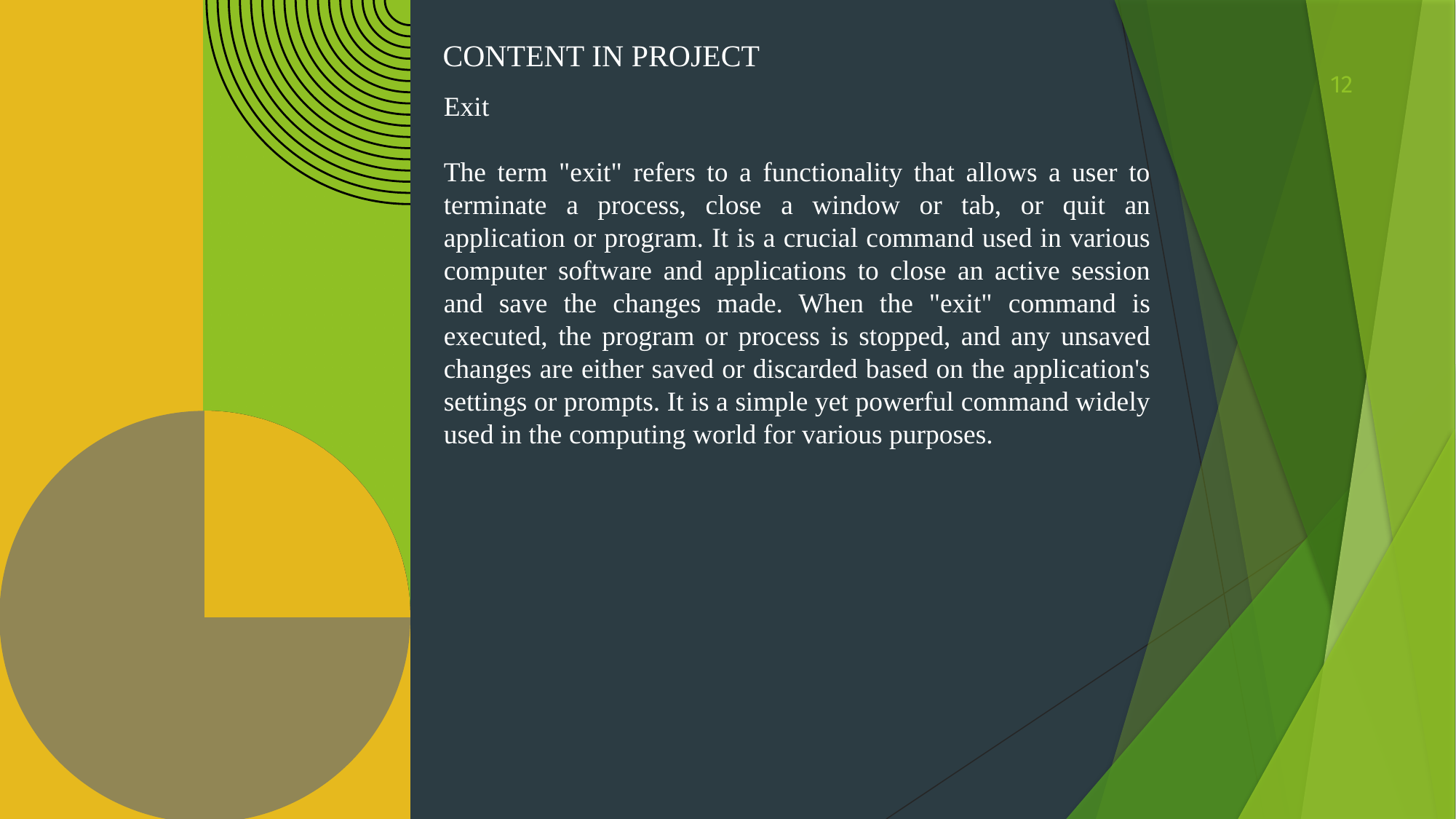

CONTENT IN PROJECT
12
Exit

The term "exit" refers to a functionality that allows a user to terminate a process, close a window or tab, or quit an application or program. It is a crucial command used in various computer software and applications to close an active session and save the changes made. When the "exit" command is executed, the program or process is stopped, and any unsaved changes are either saved or discarded based on the application's settings or prompts. It is a simple yet powerful command widely used in the computing world for various purposes.